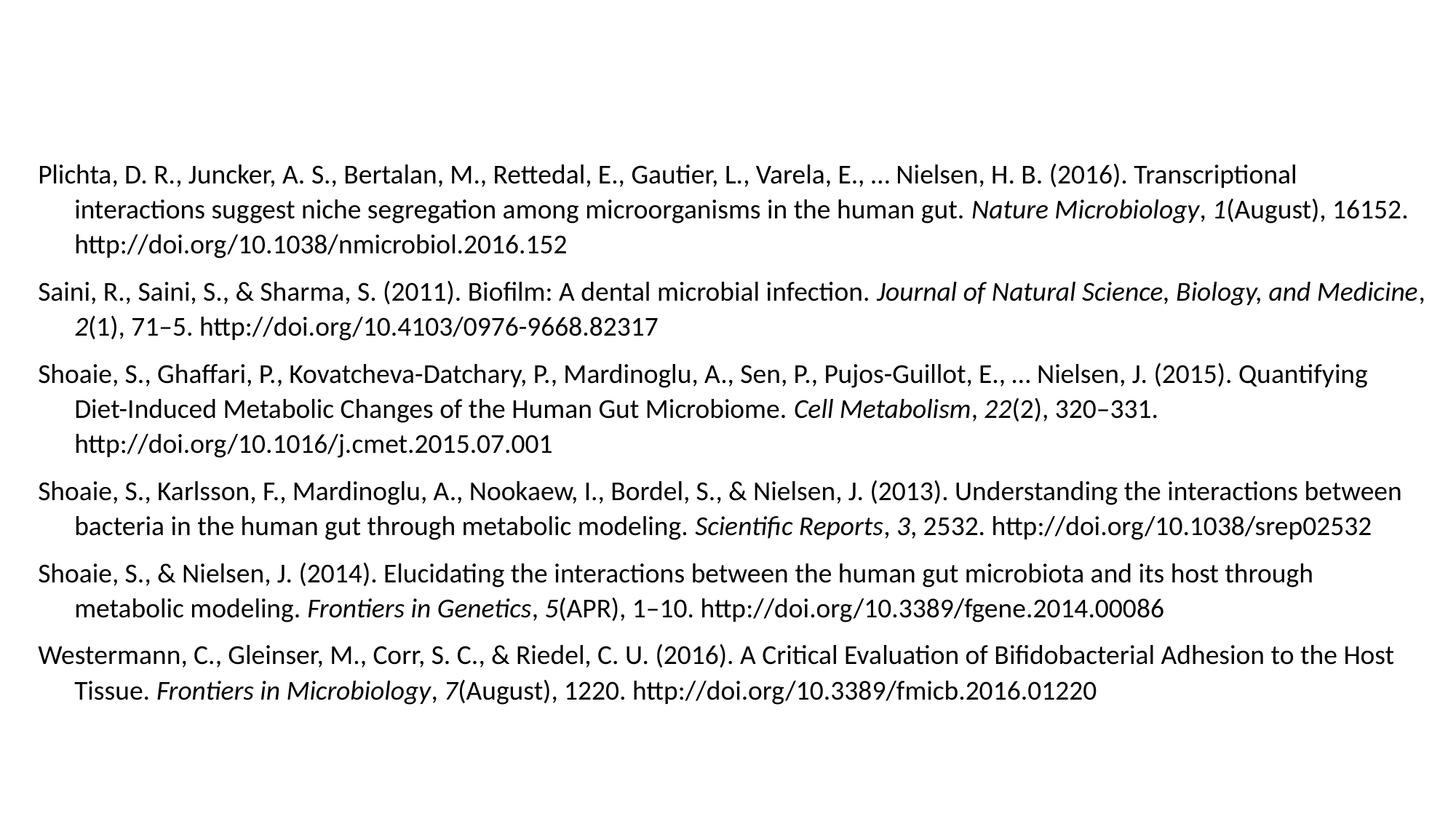

Plichta, D. R., Juncker, A. S., Bertalan, M., Rettedal, E., Gautier, L., Varela, E., … Nielsen, H. B. (2016). Transcriptional interactions suggest niche segregation among microorganisms in the human gut. Nature Microbiology, 1(August), 16152. http://doi.org/10.1038/nmicrobiol.2016.152
Saini, R., Saini, S., & Sharma, S. (2011). Biofilm: A dental microbial infection. Journal of Natural Science, Biology, and Medicine, 2(1), 71–5. http://doi.org/10.4103/0976-9668.82317
Shoaie, S., Ghaffari, P., Kovatcheva-Datchary, P., Mardinoglu, A., Sen, P., Pujos-Guillot, E., … Nielsen, J. (2015). Quantifying Diet-Induced Metabolic Changes of the Human Gut Microbiome. Cell Metabolism, 22(2), 320–331. http://doi.org/10.1016/j.cmet.2015.07.001
Shoaie, S., Karlsson, F., Mardinoglu, A., Nookaew, I., Bordel, S., & Nielsen, J. (2013). Understanding the interactions between bacteria in the human gut through metabolic modeling. Scientific Reports, 3, 2532. http://doi.org/10.1038/srep02532
Shoaie, S., & Nielsen, J. (2014). Elucidating the interactions between the human gut microbiota and its host through metabolic modeling. Frontiers in Genetics, 5(APR), 1–10. http://doi.org/10.3389/fgene.2014.00086
Westermann, C., Gleinser, M., Corr, S. C., & Riedel, C. U. (2016). A Critical Evaluation of Bifidobacterial Adhesion to the Host Tissue. Frontiers in Microbiology, 7(August), 1220. http://doi.org/10.3389/fmicb.2016.01220